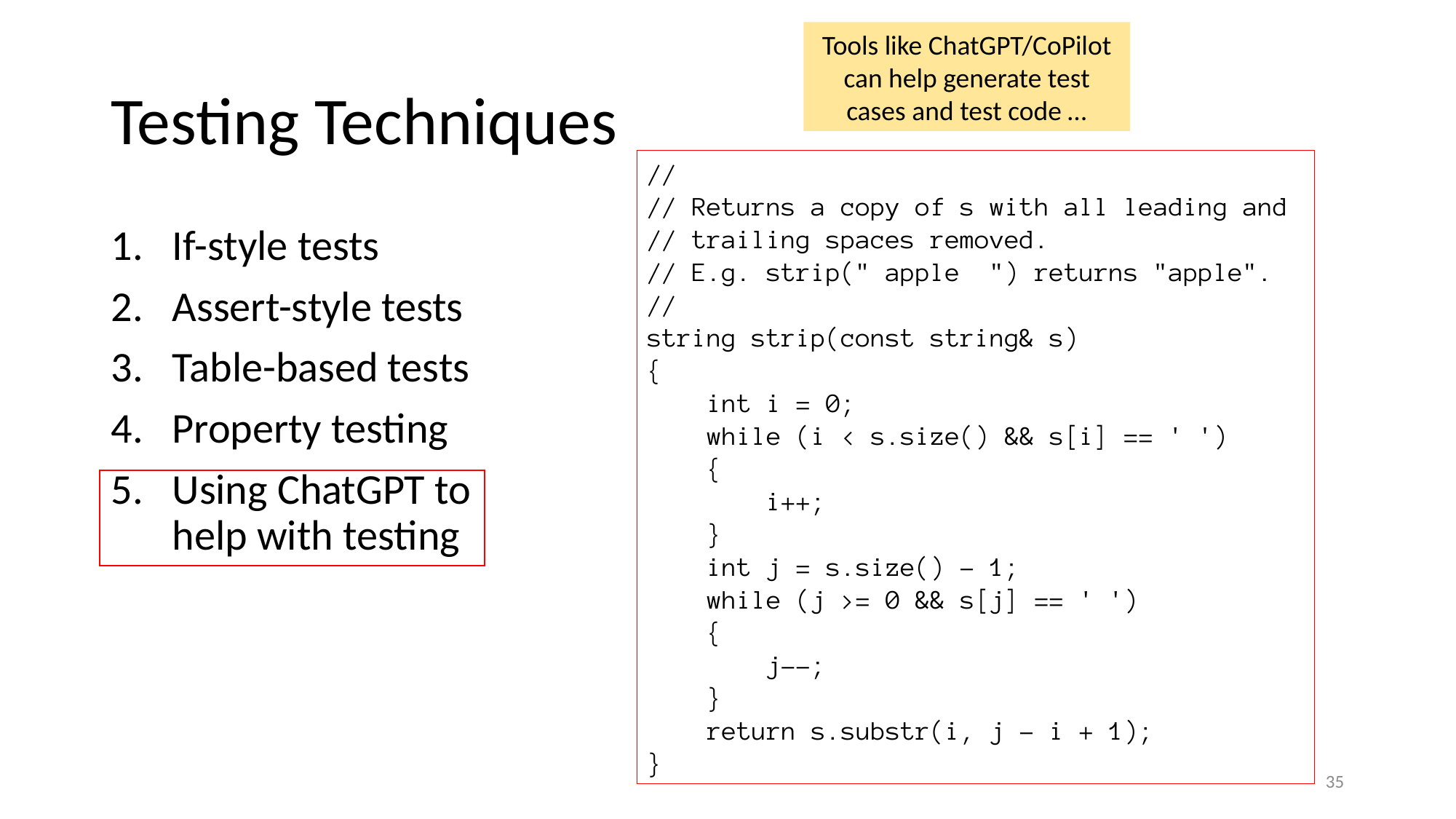

Tools like ChatGPT/CoPilot can help generate test cases and test code …
# Testing Techniques
//
// Returns a copy of s with all leading and
// trailing spaces removed.
// E.g. strip(" apple  ") returns "apple".
//
string strip(const string& s)
{
    int i = 0;
    while (i < s.size() && s[i] == ' ')
    {
        i++;
    }
    int j = s.size() - 1;
    while (j >= 0 && s[j] == ' ')
    {
        j--;
    }
    return s.substr(i, j - i + 1);
}
If-style tests
Assert-style tests
Table-based tests
Property testing
Using ChatGPT to
help with testing

35